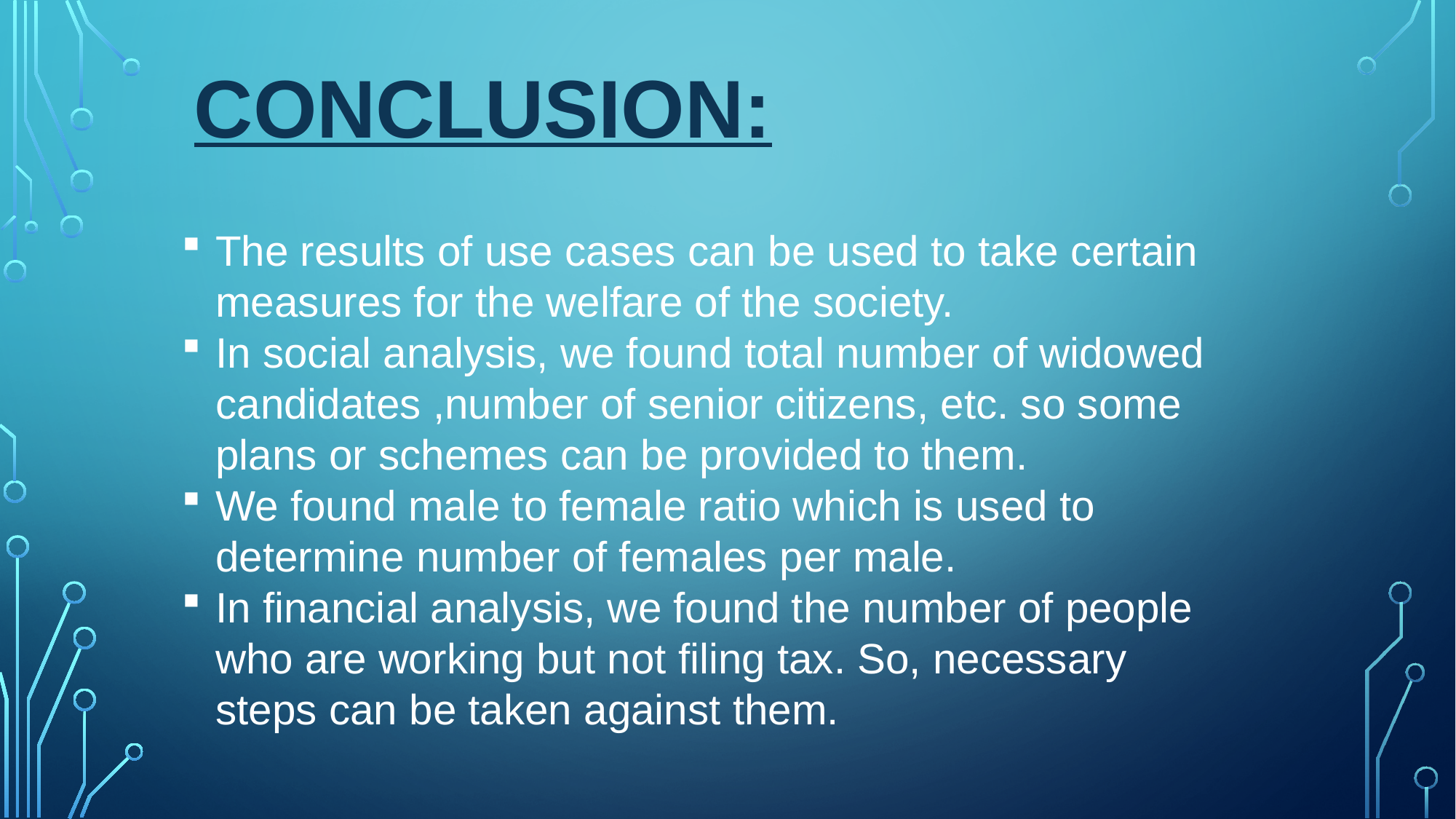

CONCLUSION:
The results of use cases can be used to take certain measures for the welfare of the society.
In social analysis, we found total number of widowed candidates ,number of senior citizens, etc. so some plans or schemes can be provided to them.
We found male to female ratio which is used to determine number of females per male.
In financial analysis, we found the number of people who are working but not filing tax. So, necessary steps can be taken against them.